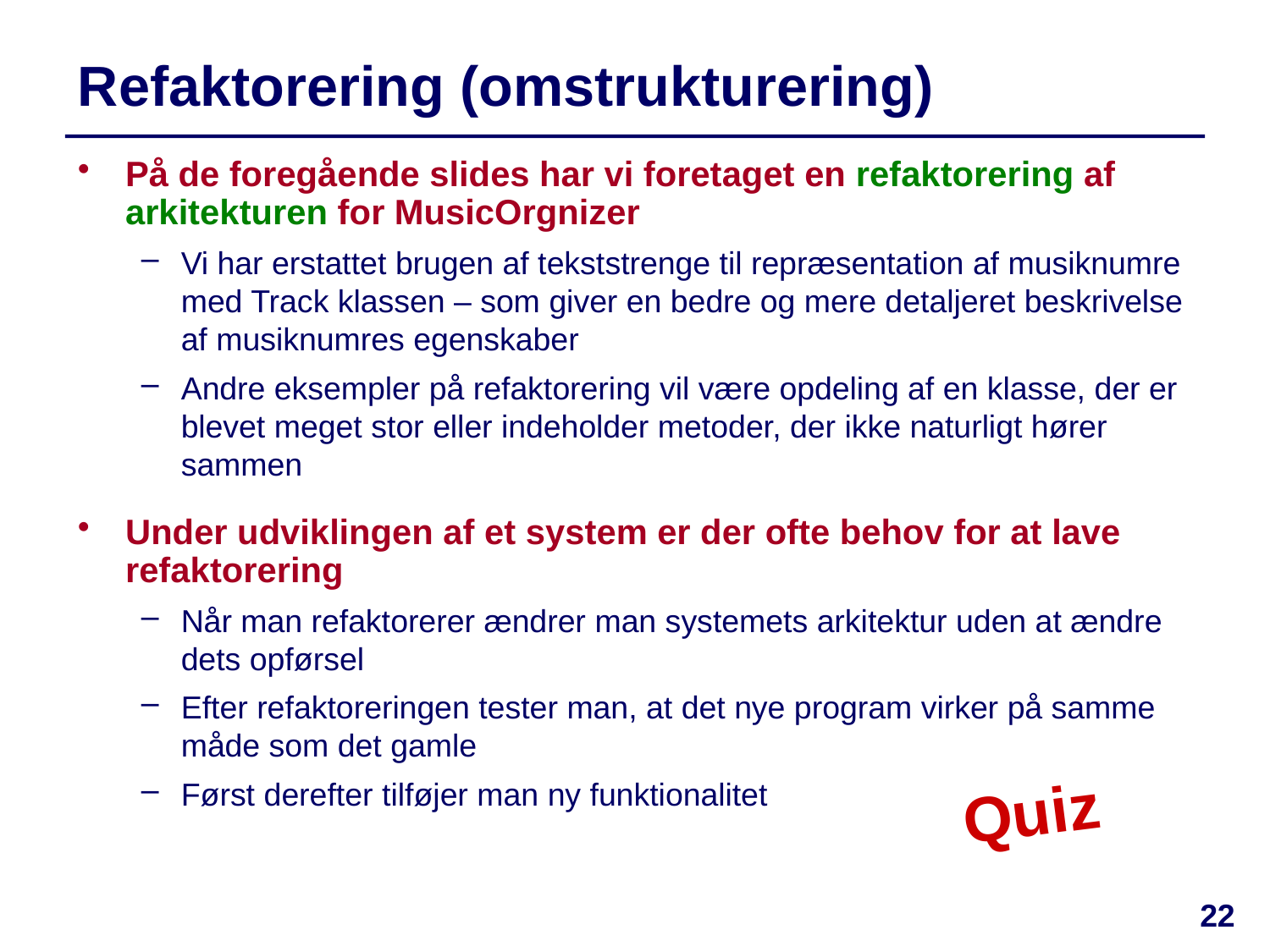

# Refaktorering (omstrukturering)
På de foregående slides har vi foretaget en refaktorering af arkitekturen for MusicOrgnizer
Vi har erstattet brugen af tekststrenge til repræsentation af musiknumre med Track klassen – som giver en bedre og mere detaljeret beskrivelse af musiknumres egenskaber
Andre eksempler på refaktorering vil være opdeling af en klasse, der er blevet meget stor eller indeholder metoder, der ikke naturligt hører sammen
Under udviklingen af et system er der ofte behov for at lave refaktorering
Når man refaktorerer ændrer man systemets arkitektur uden at ændre dets opførsel
Efter refaktoreringen tester man, at det nye program virker på samme måde som det gamle
Først derefter tilføjer man ny funktionalitet
Quiz
22